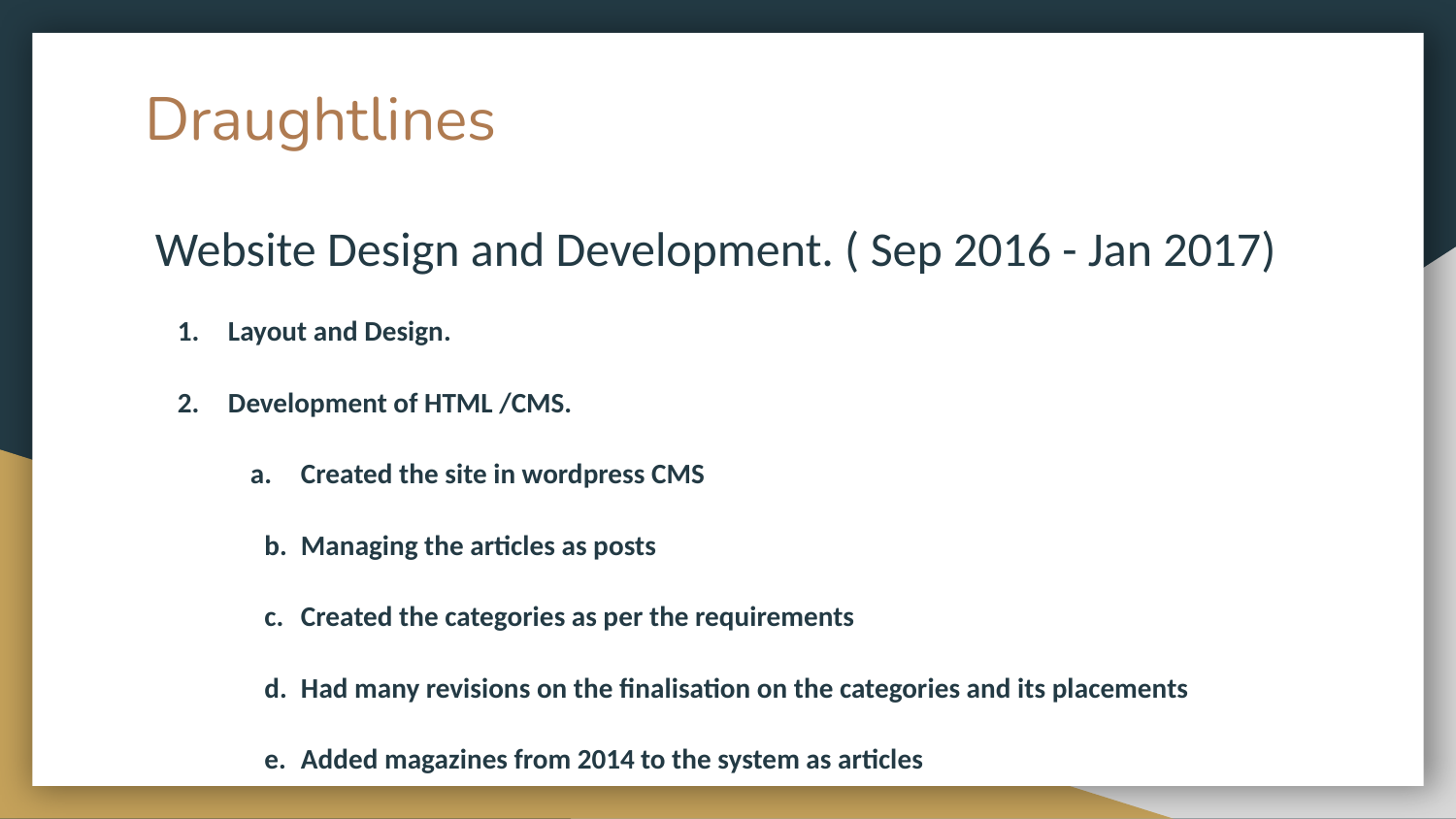

# Draughtlines
Website Design and Development. ( Sep 2016 - Jan 2017)
Layout and Design.
Development of HTML /CMS.
Created the site in wordpress CMS
Managing the articles as posts
Created the categories as per the requirements
Had many revisions on the finalisation on the categories and its placements
Added magazines from 2014 to the system as articles
Creation of Magazines to flippable format.
Created magazines from 2014 to flippable format
Issues + Enhancements.